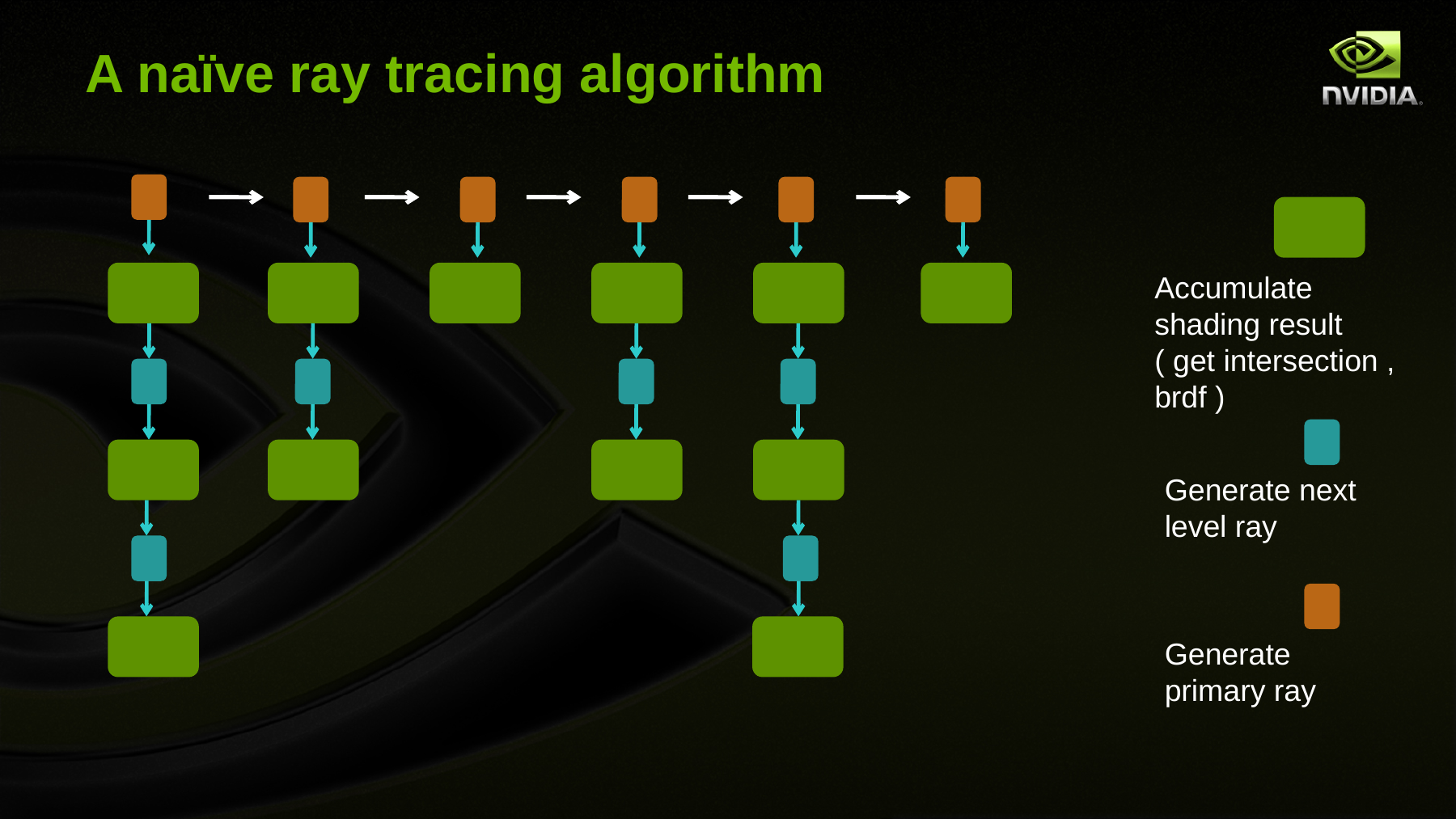

# A naïve ray tracing algorithm

Accumulate shading result ( get intersection , brdf )

Generate next level ray

Generate primary ray